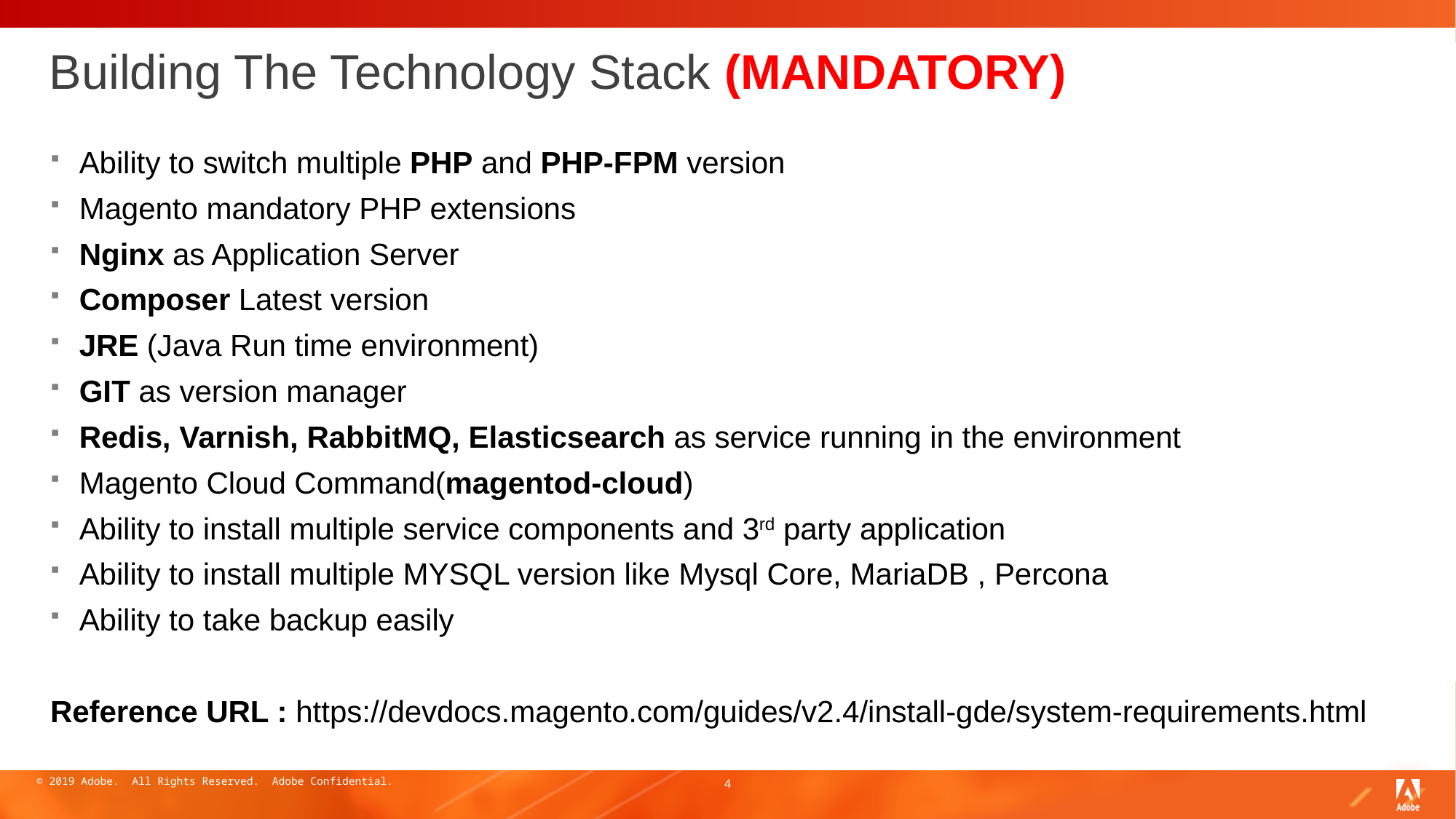

# Building The Technology Stack (MANDATORY)
Ability to switch multiple PHP and PHP-FPM version
Magento mandatory PHP extensions
Nginx as Application Server
Composer Latest version
JRE (Java Run time environment)
GIT as version manager
Redis, Varnish, RabbitMQ, Elasticsearch as service running in the environment
Magento Cloud Command(magentod-cloud)
Ability to install multiple service components and 3rd party application
Ability to install multiple MYSQL version like Mysql Core, MariaDB , Percona
Ability to take backup easily

Reference URL : https://devdocs.magento.com/guides/v2.4/install-gde/system-requirements.html

4